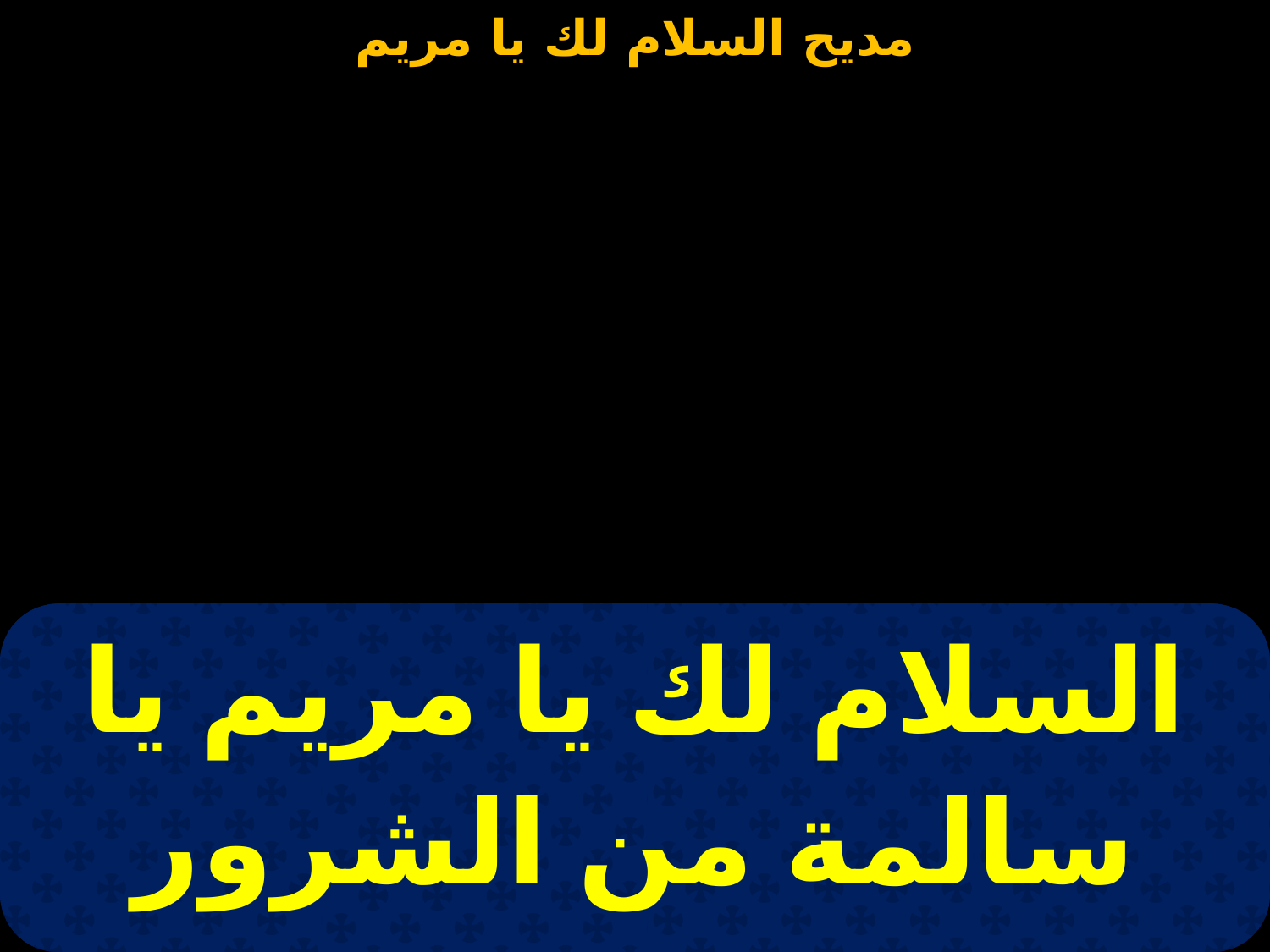

| السلام لك يا مريم يا سالمة من الشرور |
| --- |